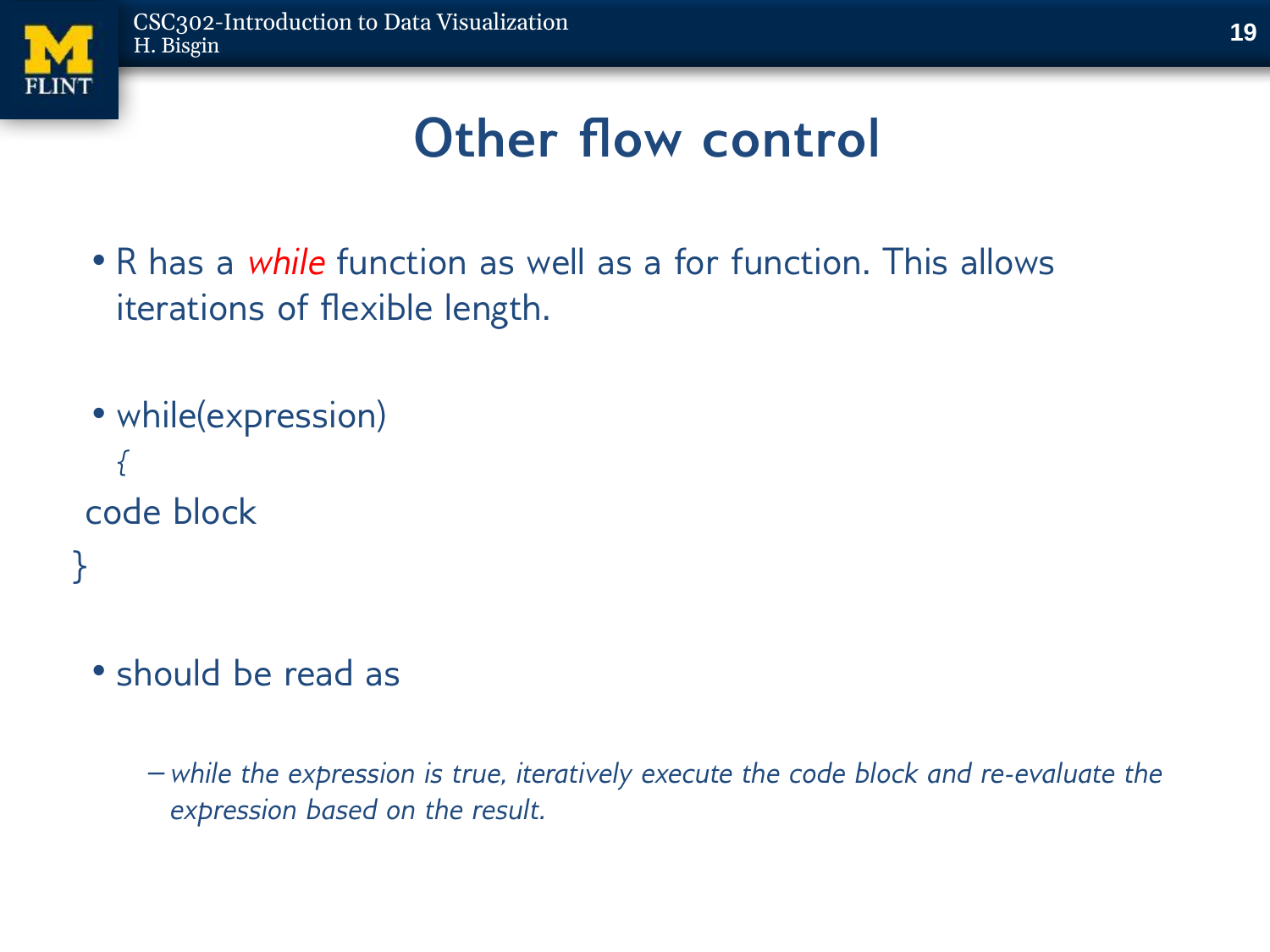

19
# Other flow control
R has a while function as well as a for function. This allows iterations of flexible length.

while(expression)
	{
	 code block
	}

should be read as

while the expression is true, iteratively execute the code block and re-evaluate the expression based on the result.